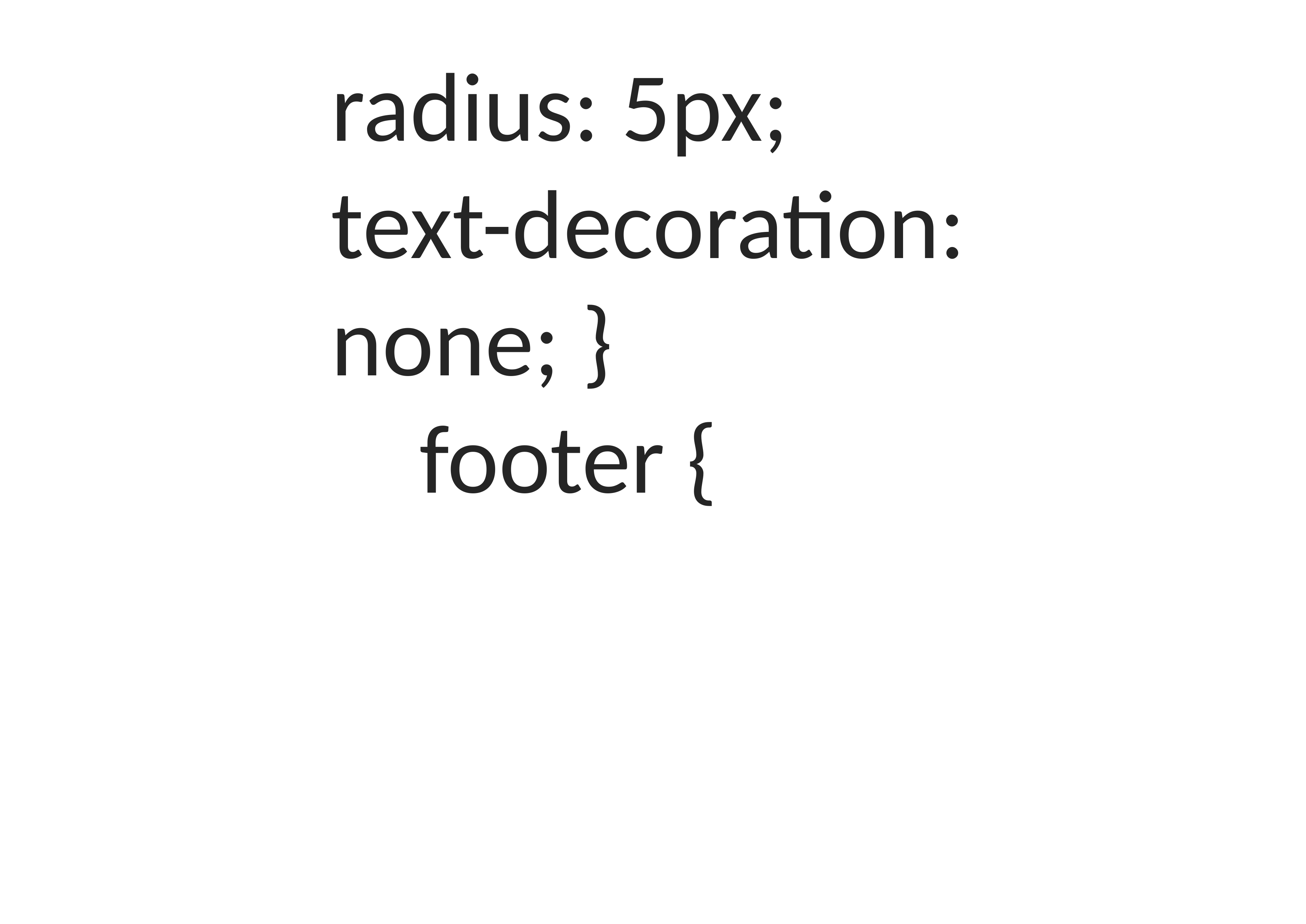

radius: 5px; text-decoration: none; }
    footer {